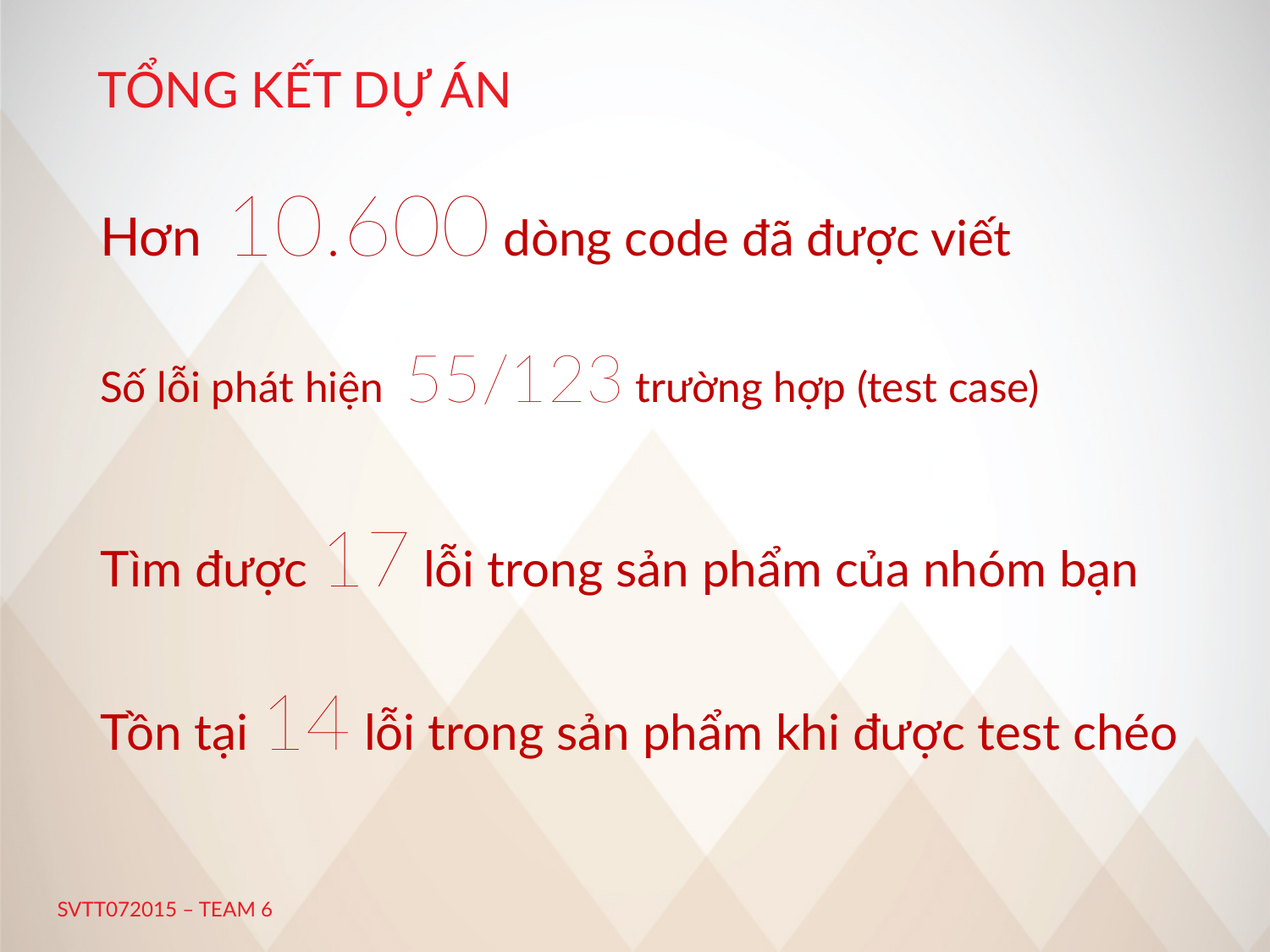

# TỔNG KẾT DỰ ÁN
Hơn 10.600 dòng code đã được viết
Số lỗi phát hiện  55/123 trường hợp (test case)
Tìm được 17 lỗi trong sản phẩm của nhóm bạn
Tồn tại 14 lỗi trong sản phẩm khi được test chéo
SVTT072015 – TEAM 6